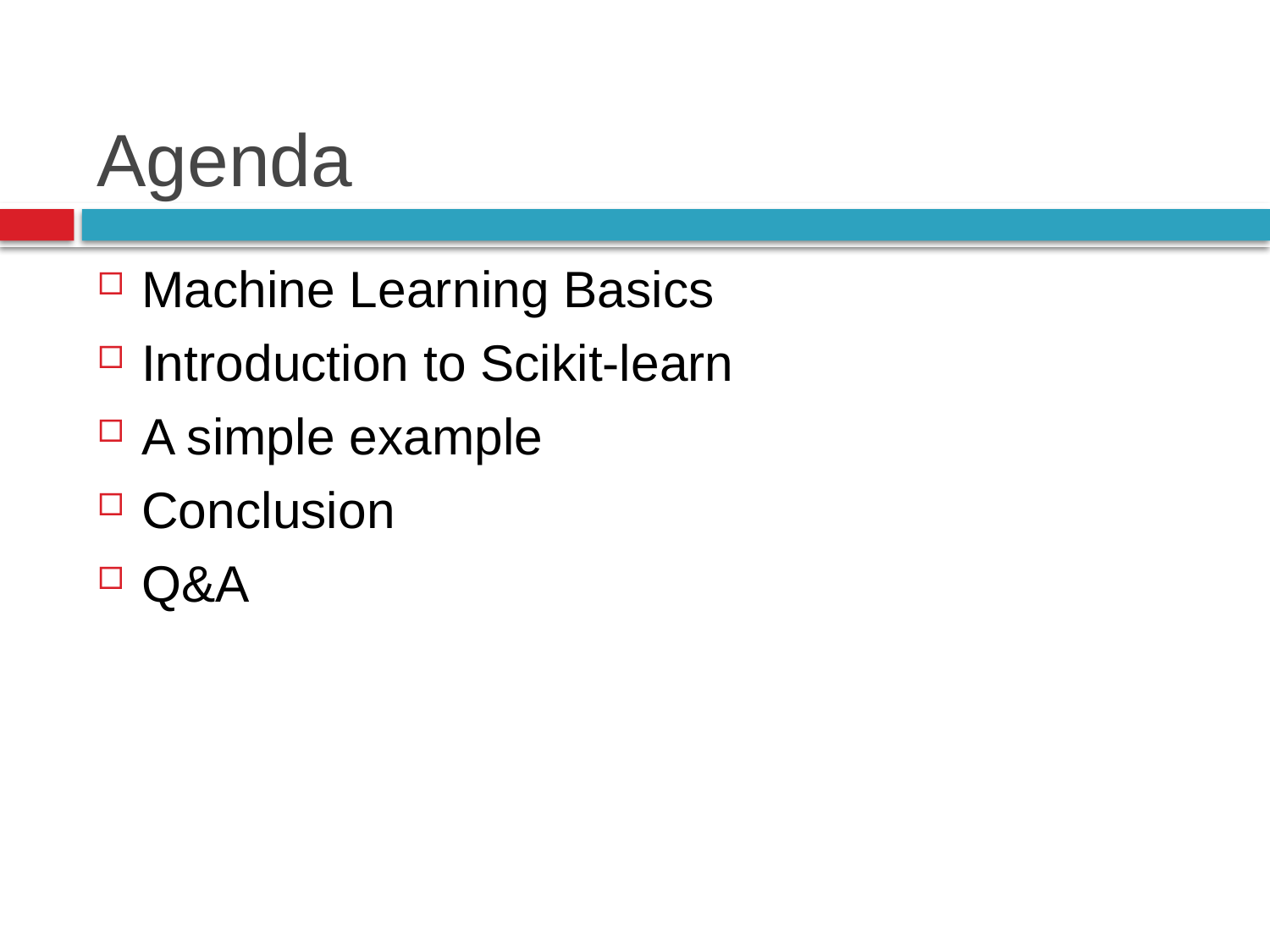

# Agenda
Machine Learning Basics
Introduction to Scikit-learn
A simple example
Conclusion
Q&A